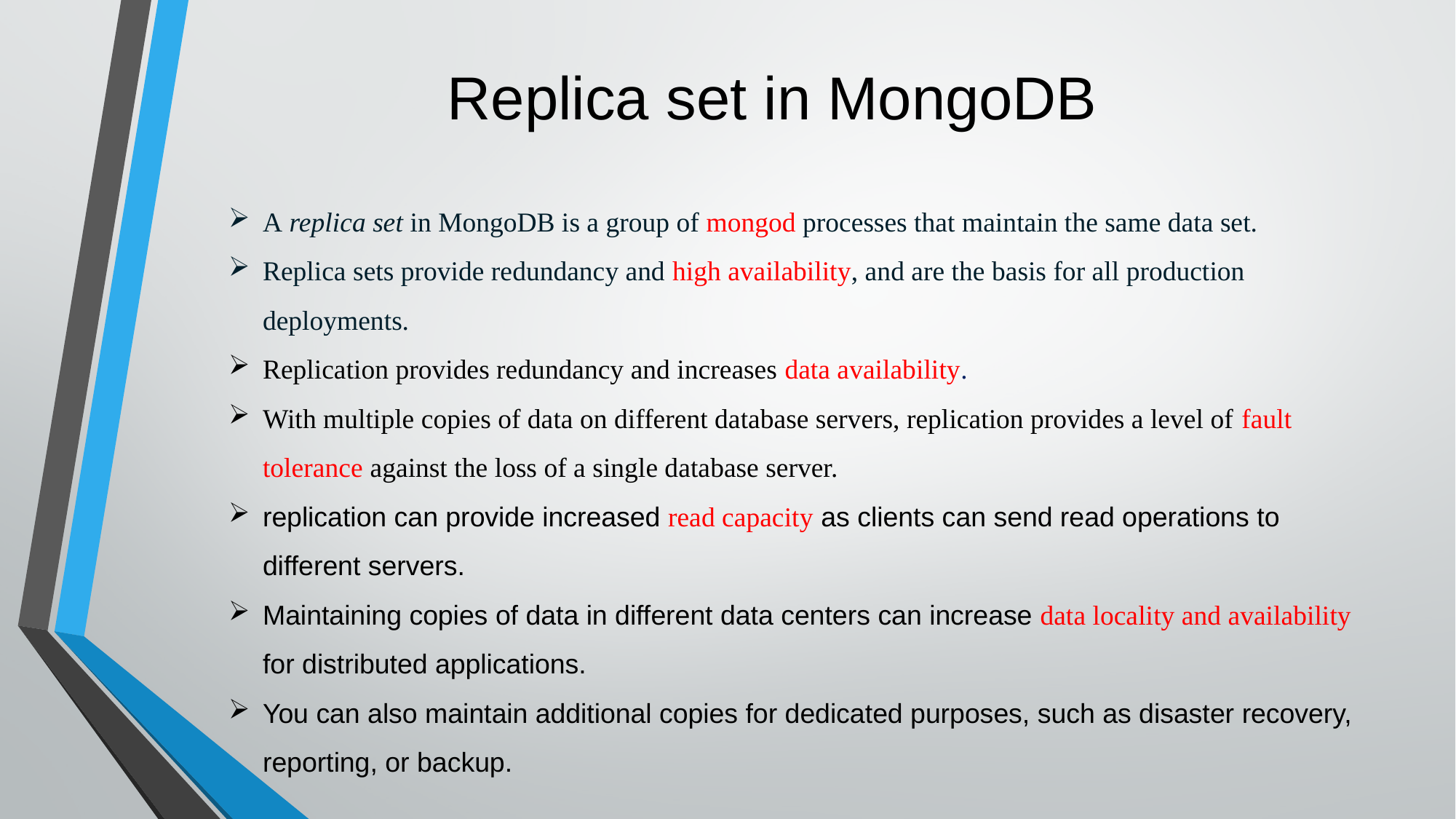

# Replica set in MongoDB
A replica set in MongoDB is a group of mongod processes that maintain the same data set.
Replica sets provide redundancy and high availability, and are the basis for all production deployments.
Replication provides redundancy and increases data availability.
With multiple copies of data on different database servers, replication provides a level of fault tolerance against the loss of a single database server.
replication can provide increased read capacity as clients can send read operations to different servers.
Maintaining copies of data in different data centers can increase data locality and availability for distributed applications.
You can also maintain additional copies for dedicated purposes, such as disaster recovery, reporting, or backup.